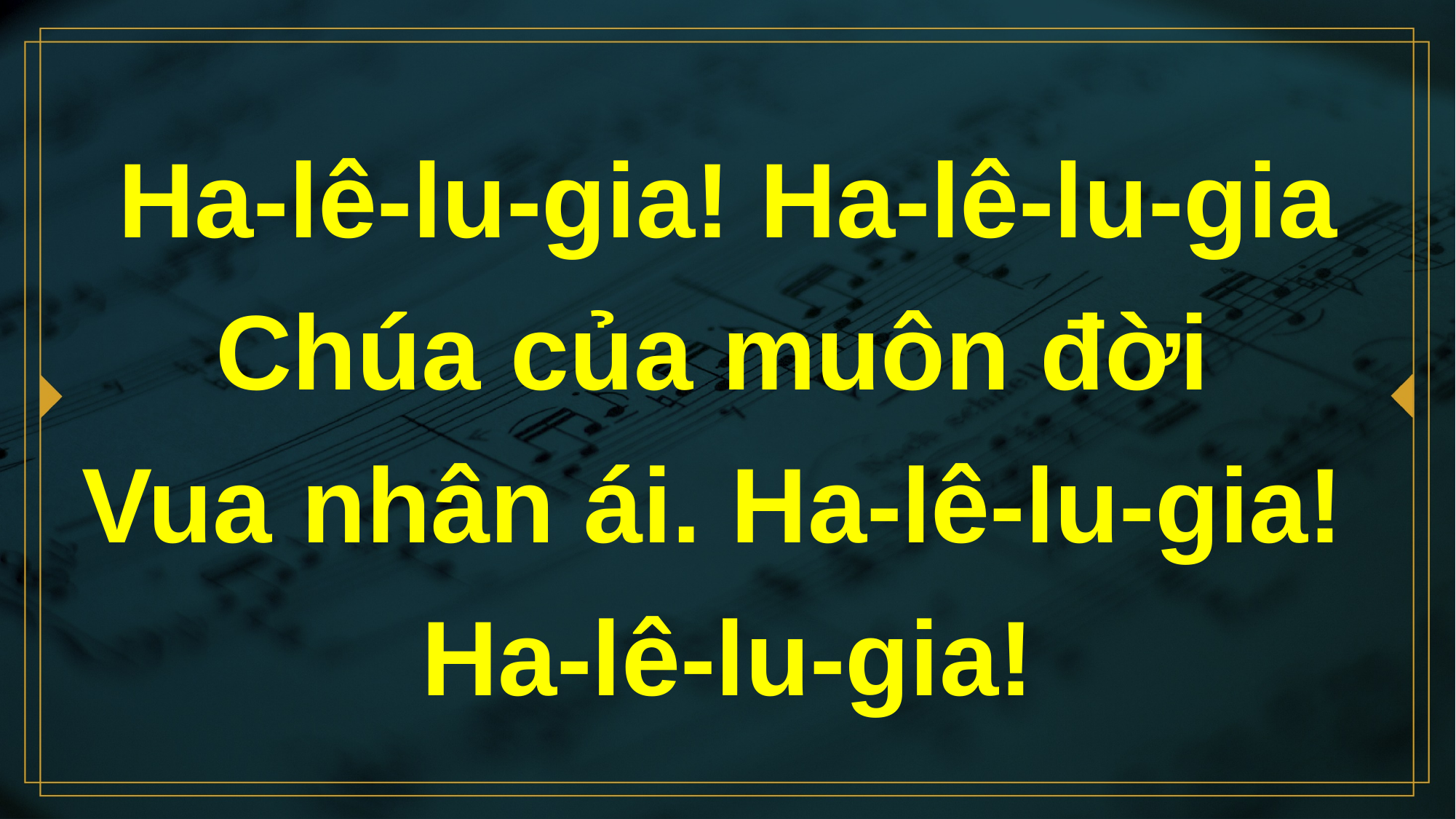

# Ha-lê-lu-gia! Ha-lê-lu-gia Chúa của muôn đời Vua nhân ái. Ha-lê-lu-gia! Ha-lê-lu-gia!